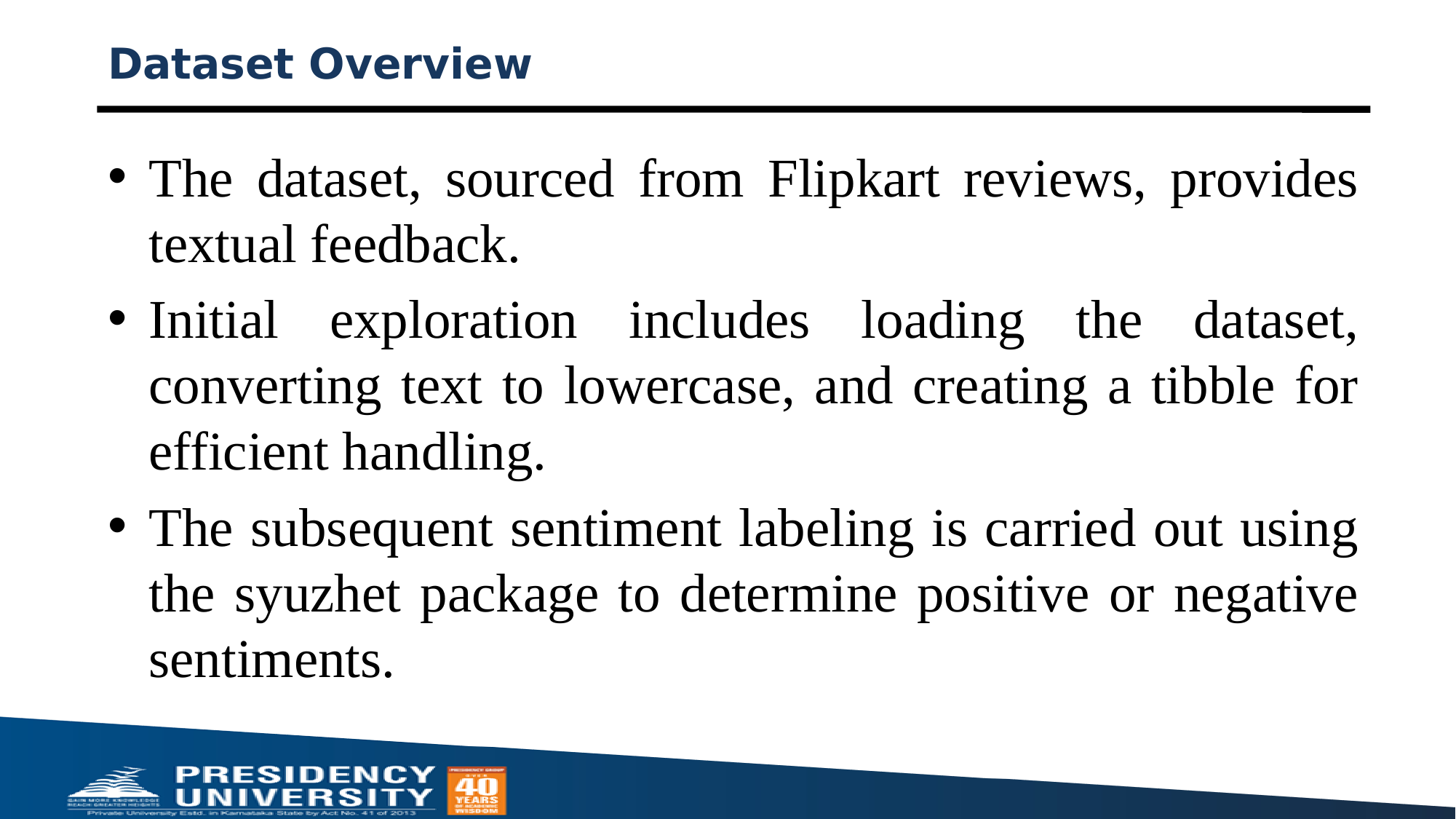

# Dataset Overview
The dataset, sourced from Flipkart reviews, provides textual feedback.
Initial exploration includes loading the dataset, converting text to lowercase, and creating a tibble for efficient handling.
The subsequent sentiment labeling is carried out using the syuzhet package to determine positive or negative sentiments.